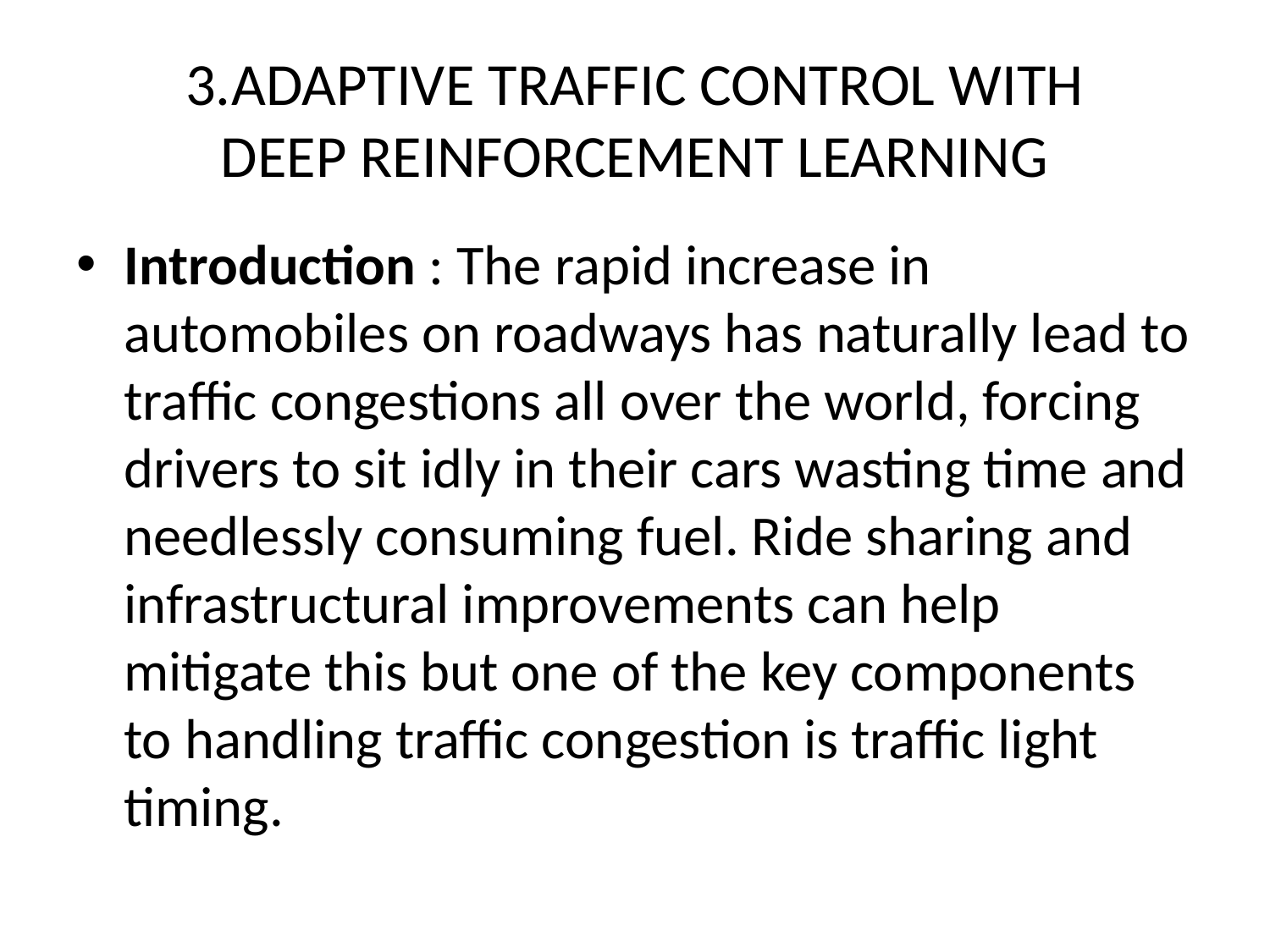

# 3.ADAPTIVE TRAFFIC CONTROL WITH DEEP REINFORCEMENT LEARNING
Introduction : The rapid increase in automobiles on roadways has naturally lead to traffic congestions all over the world, forcing drivers to sit idly in their cars wasting time and needlessly consuming fuel. Ride sharing and infrastructural improvements can help mitigate this but one of the key components to handling traffic congestion is traffic light timing.